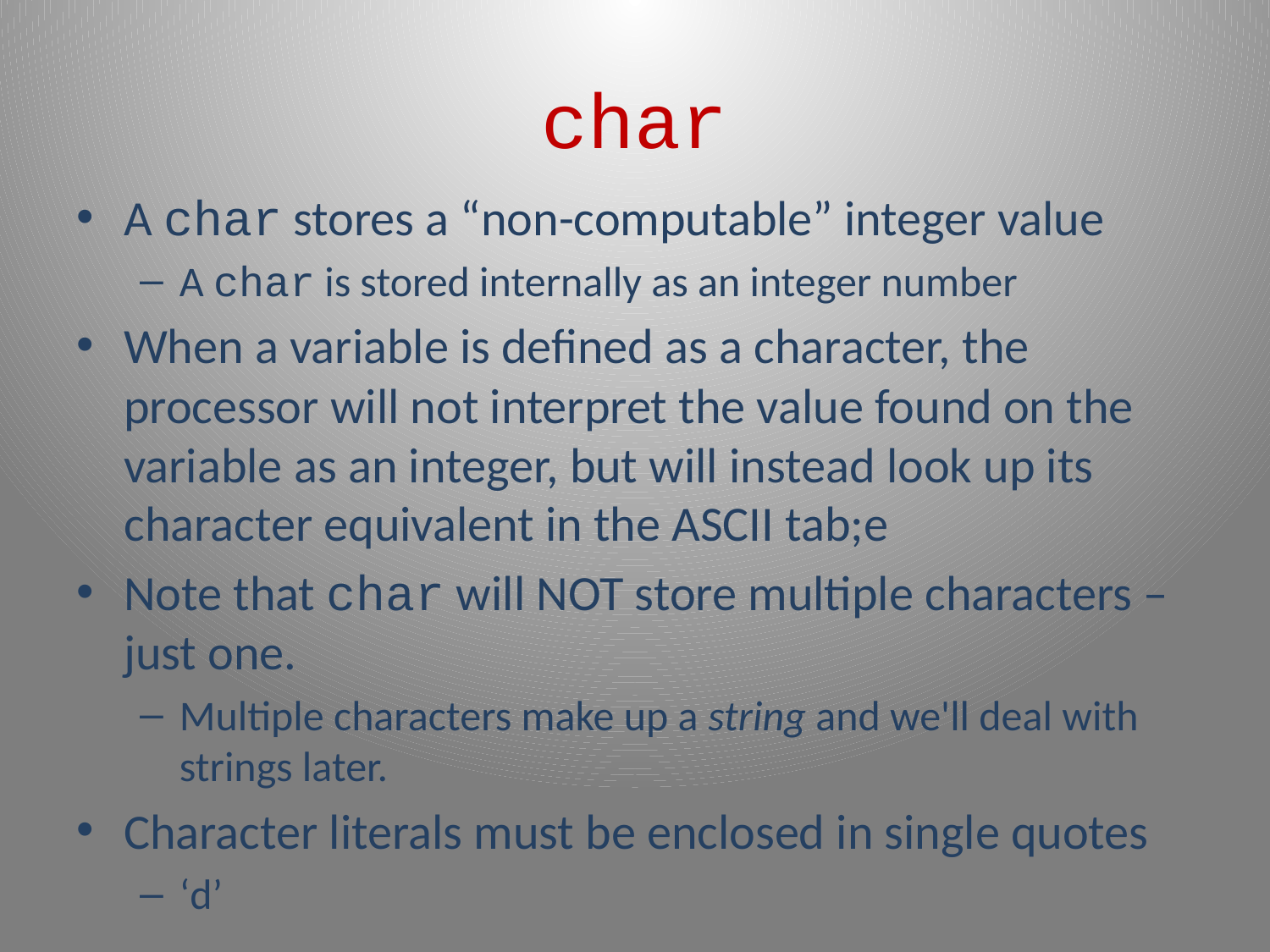

# char
A char stores a “non-computable” integer value
A char is stored internally as an integer number
When a variable is defined as a character, the processor will not interpret the value found on the variable as an integer, but will instead look up its character equivalent in the ASCII tab;e
Note that char will NOT store multiple characters – just one.
Multiple characters make up a string and we'll deal with strings later.
Character literals must be enclosed in single quotes
‘d’